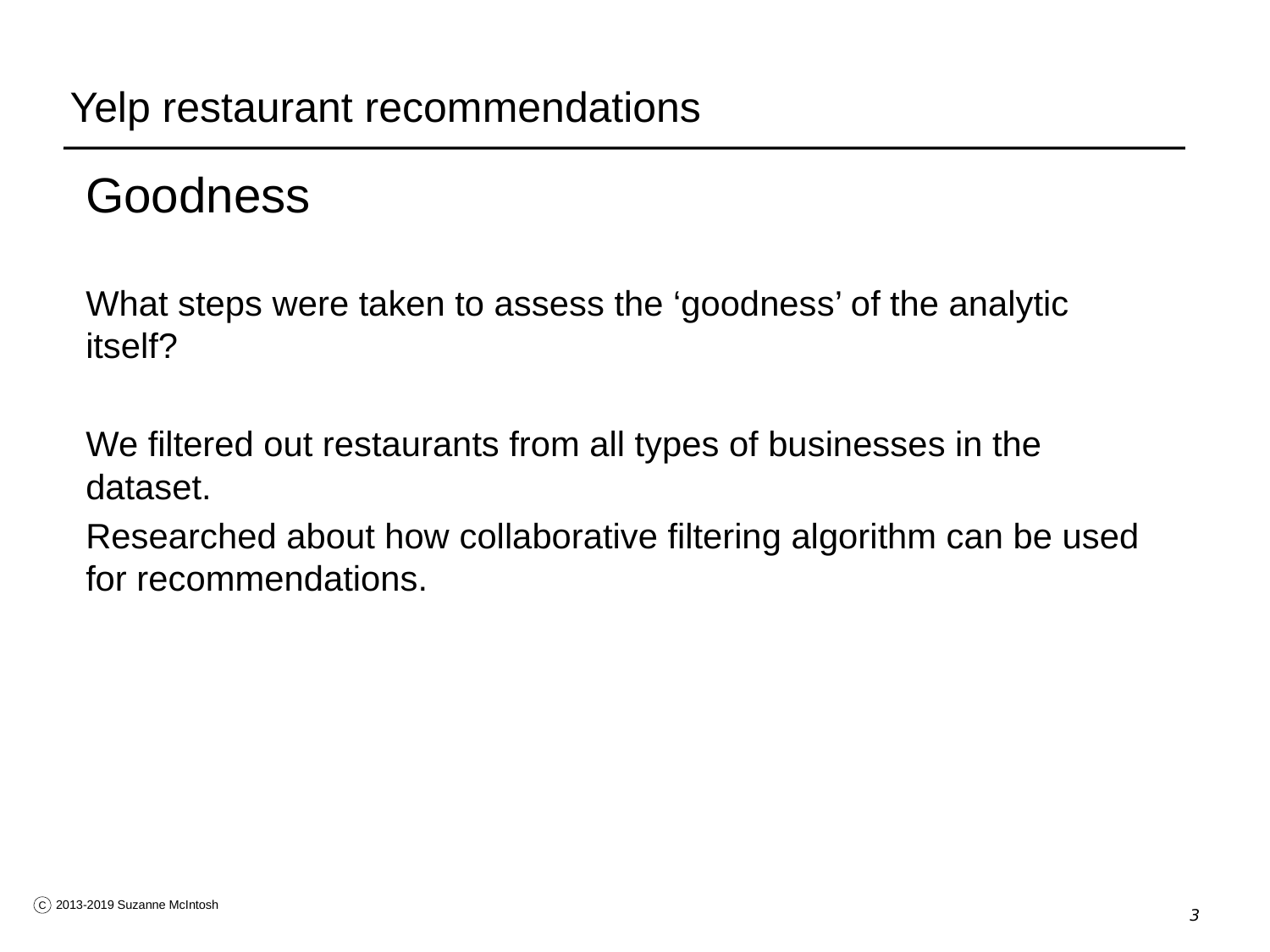

# Yelp restaurant recommendations
Goodness

What steps were taken to assess the ‘goodness’ of the analytic itself?

We filtered out restaurants from all types of businesses in the dataset.
Researched about how collaborative filtering algorithm can be used for recommendations.
3